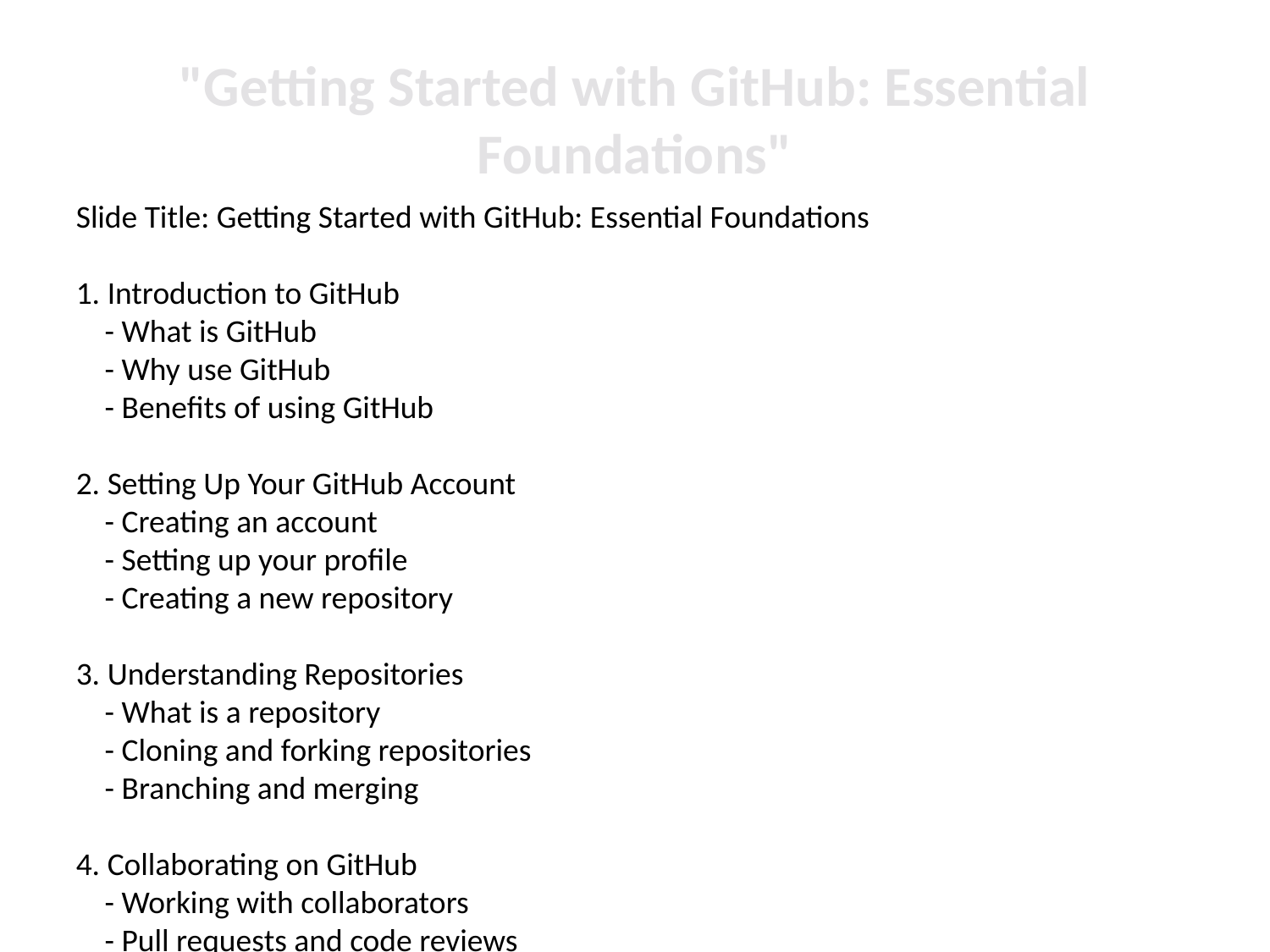

# "Getting Started with GitHub: Essential Foundations"

Slide Title: Getting Started with GitHub: Essential Foundations
1. Introduction to GitHub
    - What is GitHub
    - Why use GitHub
    - Benefits of using GitHub
2. Setting Up Your GitHub Account
    - Creating an account
    - Setting up your profile
    - Creating a new repository
3. Understanding Repositories
    - What is a repository
    - Cloning and forking repositories
    - Branching and merging
4. Collaborating on GitHub
    - Working with collaborators
    - Pull requests and code reviews
    - Managing issues and projects
5. GitHub Best Practices
    - Committing changes
    - Writing clear commit messages